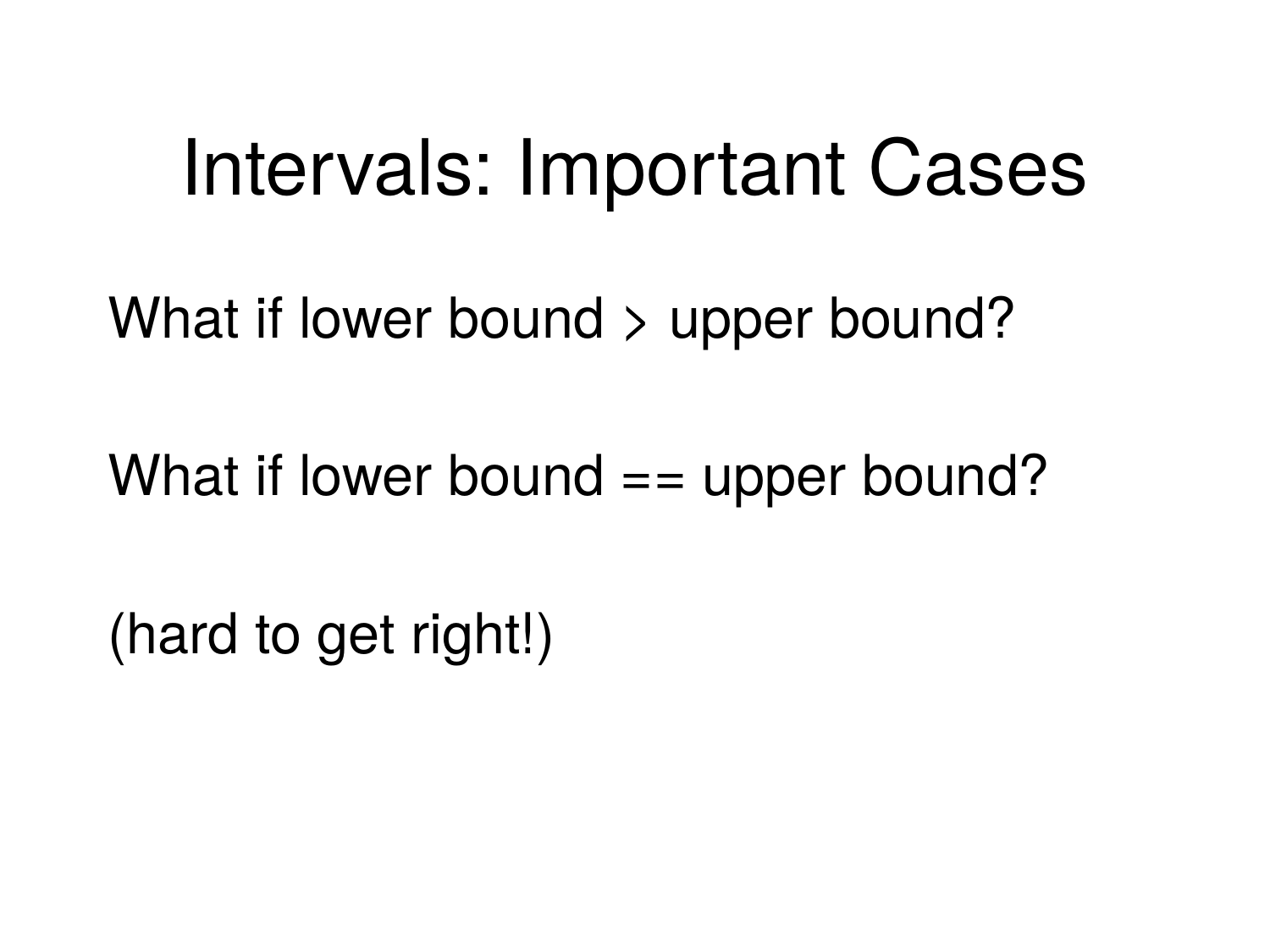

# Intervals: Important Cases
What if lower bound > upper bound?

What if lower bound == upper bound?

(hard to get right!)